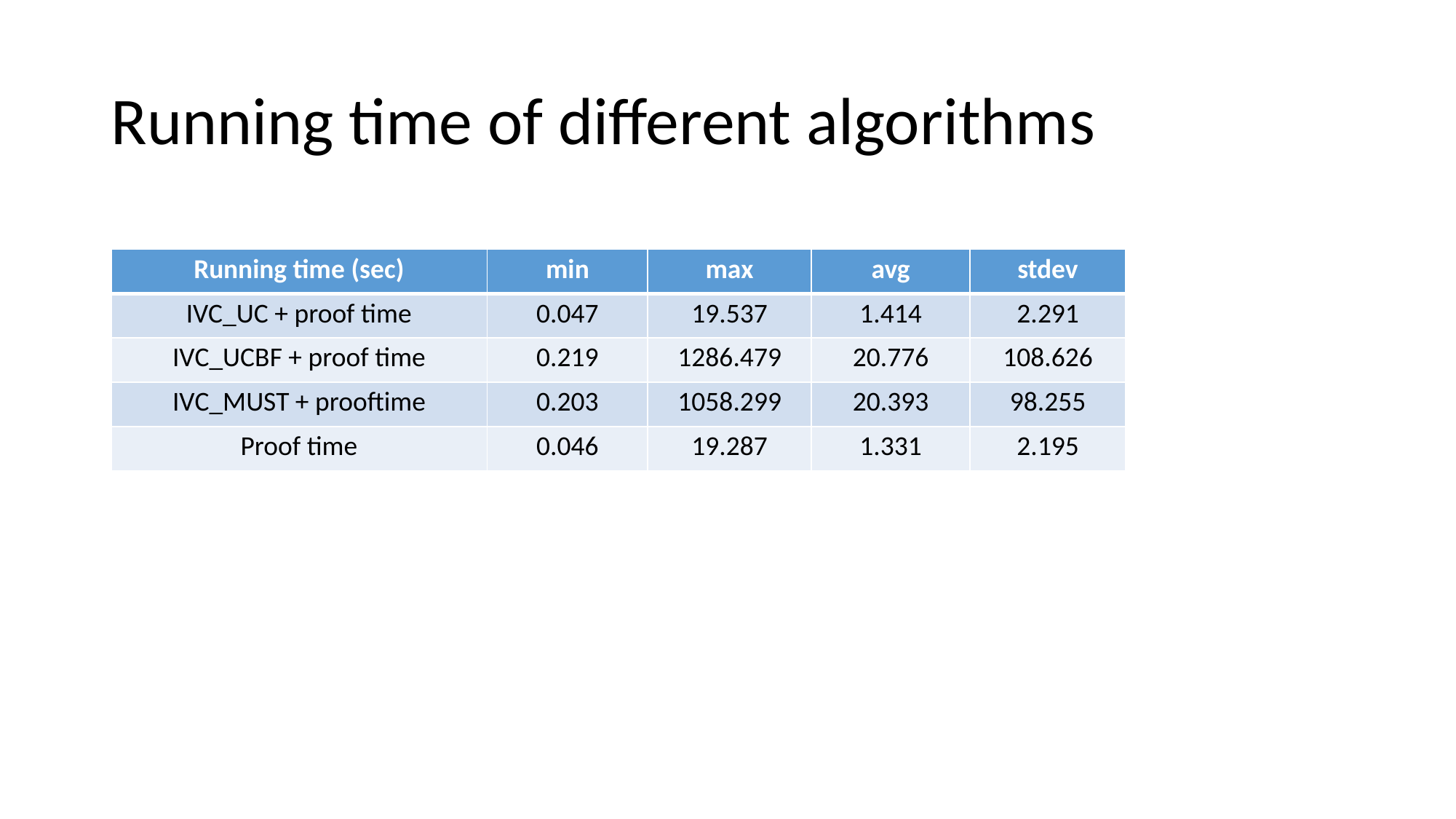

# Running time of different algorithms
| Running time (sec) | min | max | avg | stdev |
| --- | --- | --- | --- | --- |
| IVC\_UC + proof time | 0.047 | 19.537 | 1.414 | 2.291 |
| IVC\_UCBF + proof time | 0.219 | 1286.479 | 20.776 | 108.626 |
| IVC\_MUST + prooftime | 0.203 | 1058.299 | 20.393 | 98.255 |
| Proof time | 0.046 | 19.287 | 1.331 | 2.195 |